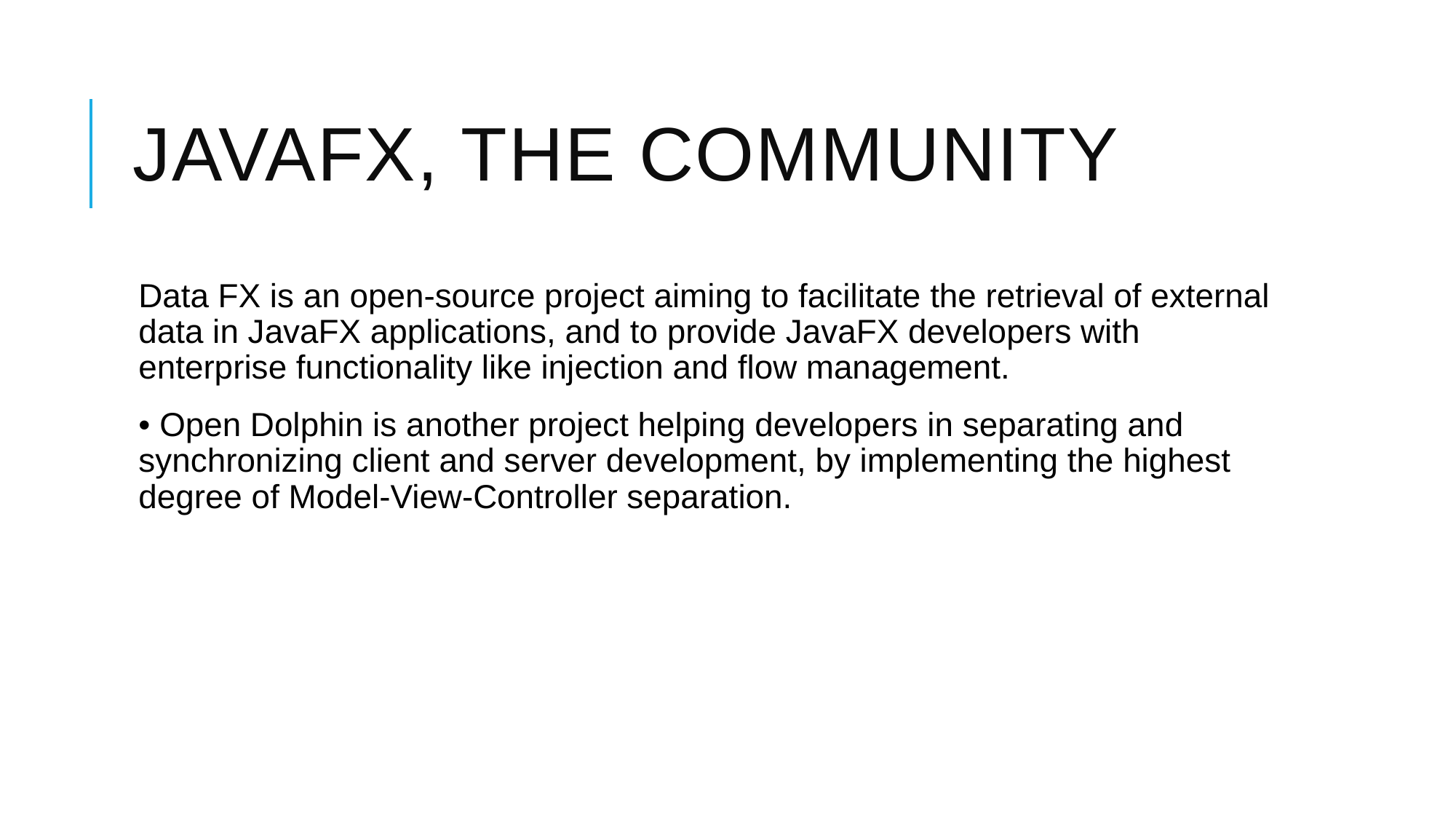

# JavaFX, the Community
Data FX is an open-source project aiming to facilitate the retrieval of external data in JavaFX applications, and to provide JavaFX developers with enterprise functionality like injection and flow management.
• Open Dolphin is another project helping developers in separating and synchronizing client and server development, by implementing the highest degree of Model-View-Controller separation.